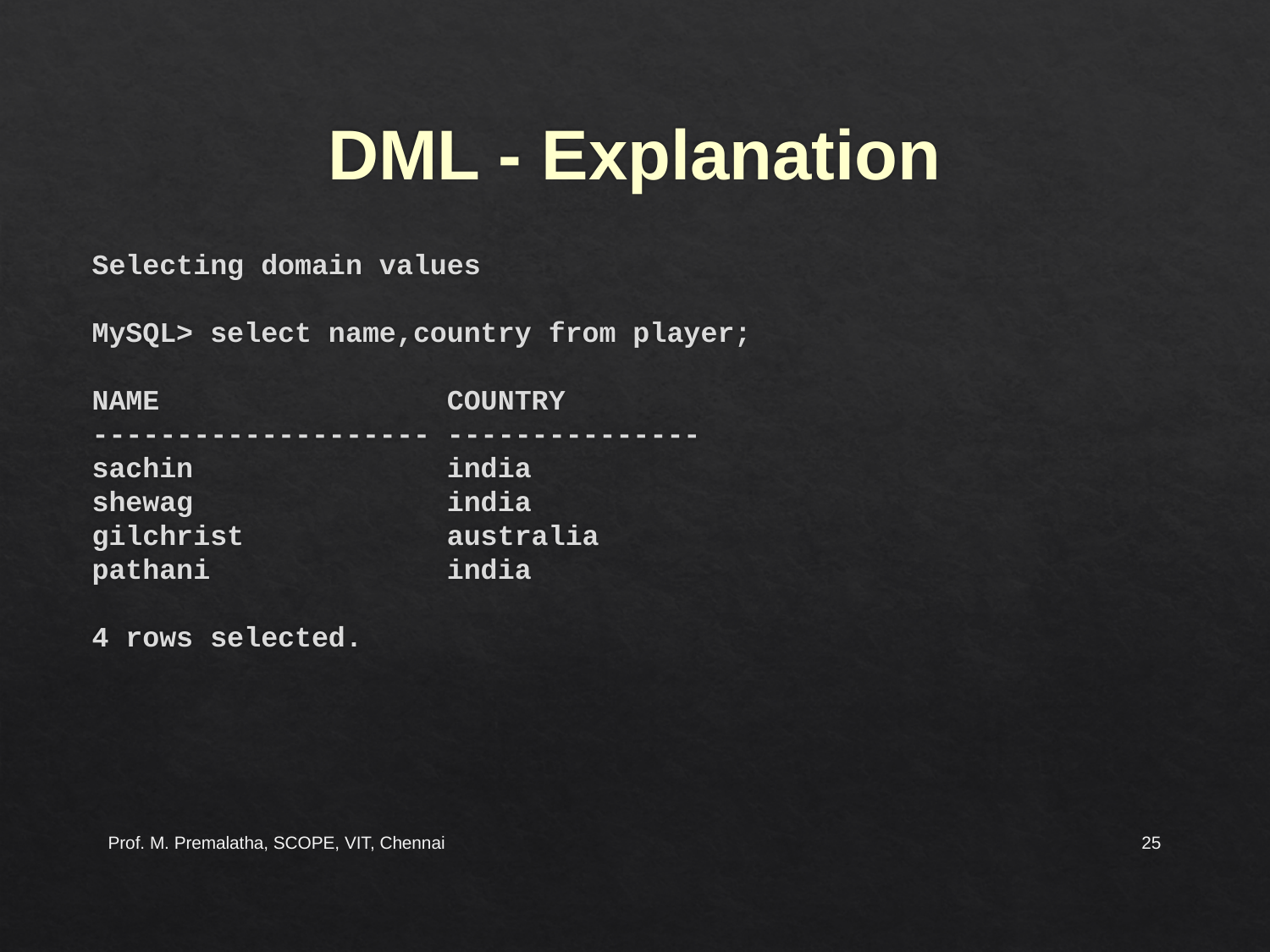

# DML - Explanation
Selecting domain values

MySQL> select name,country from player;

NAME                 COUNTRY
-------------------- ---------------
sachin               india
shewag               india
gilchrist            australia
pathani              india

4 rows selected.
Prof. M. Premalatha, SCOPE, VIT, Chennai
25